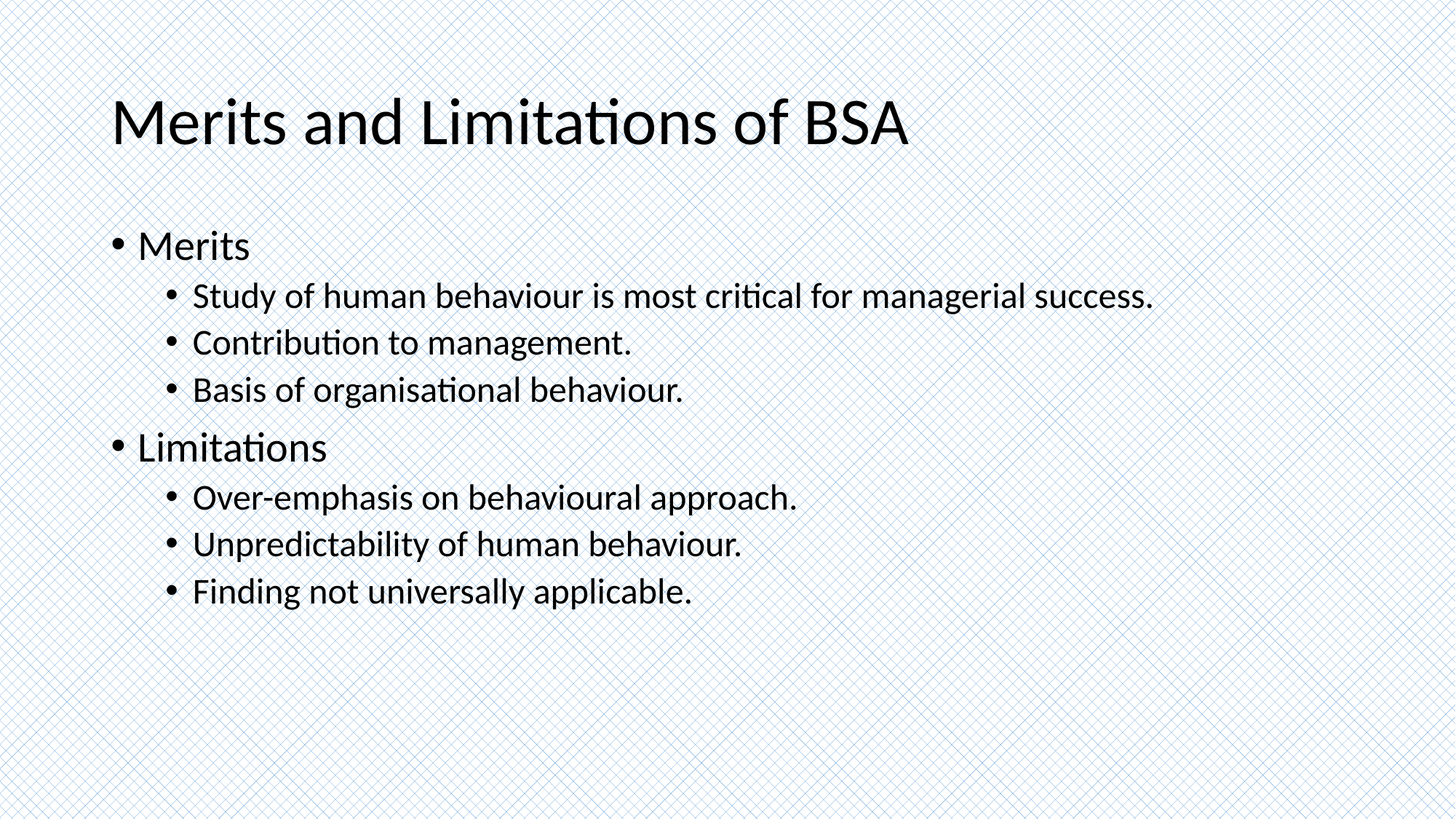

# Merits and Limitations of BSA
Merits
Study of human behaviour is most critical for managerial success.
Contribution to management.
Basis of organisational behaviour.
Limitations
Over-emphasis on behavioural approach.
Unpredictability of human behaviour.
Finding not universally applicable.